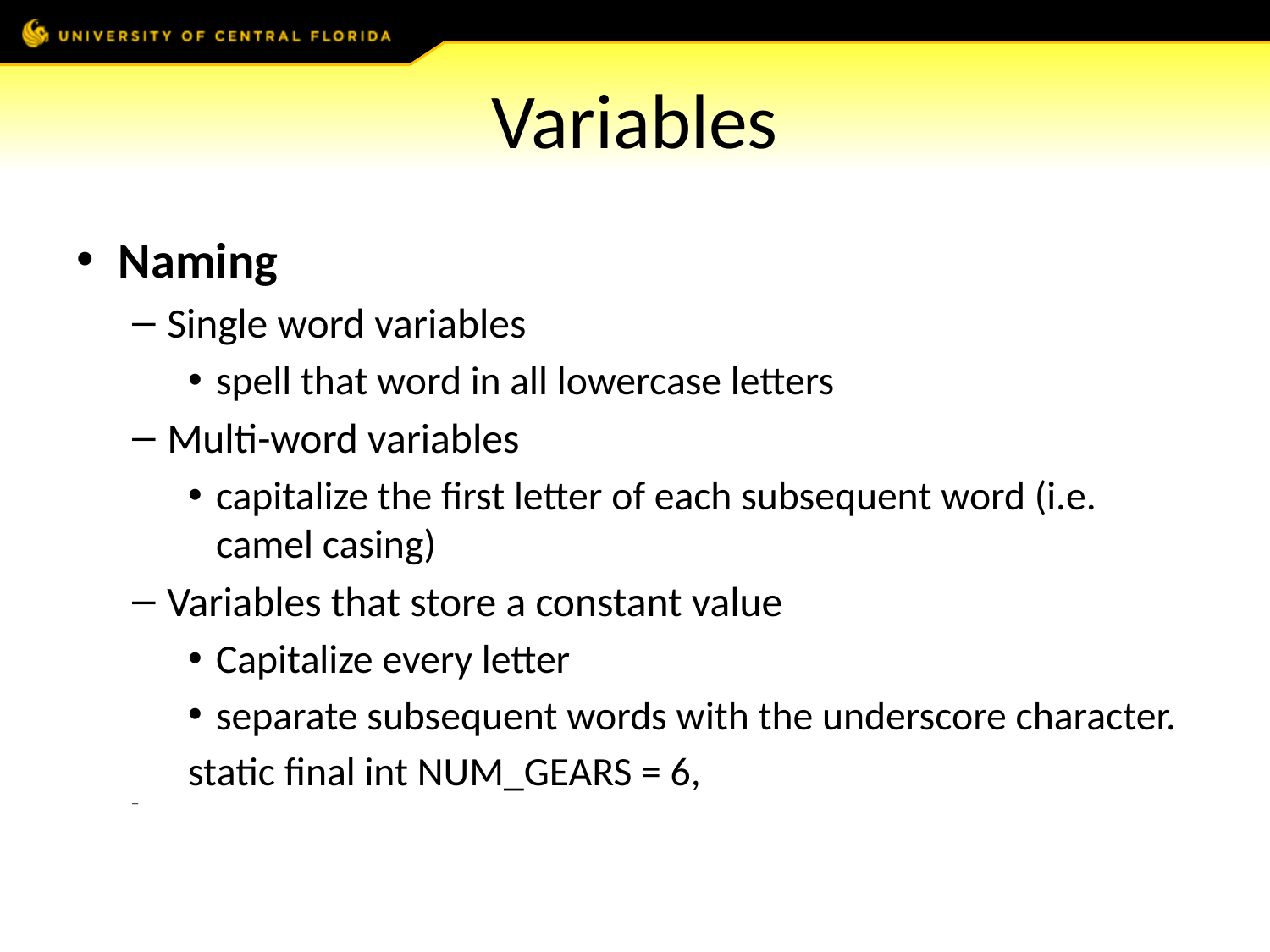

# Variables
Naming
Single word variables
spell that word in all lowercase letters
Multi-word variables
capitalize the first letter of each subsequent word (i.e. camel casing)
Variables that store a constant value
Capitalize every letter
separate subsequent words with the underscore character.
static final int NUM_GEARS = 6,